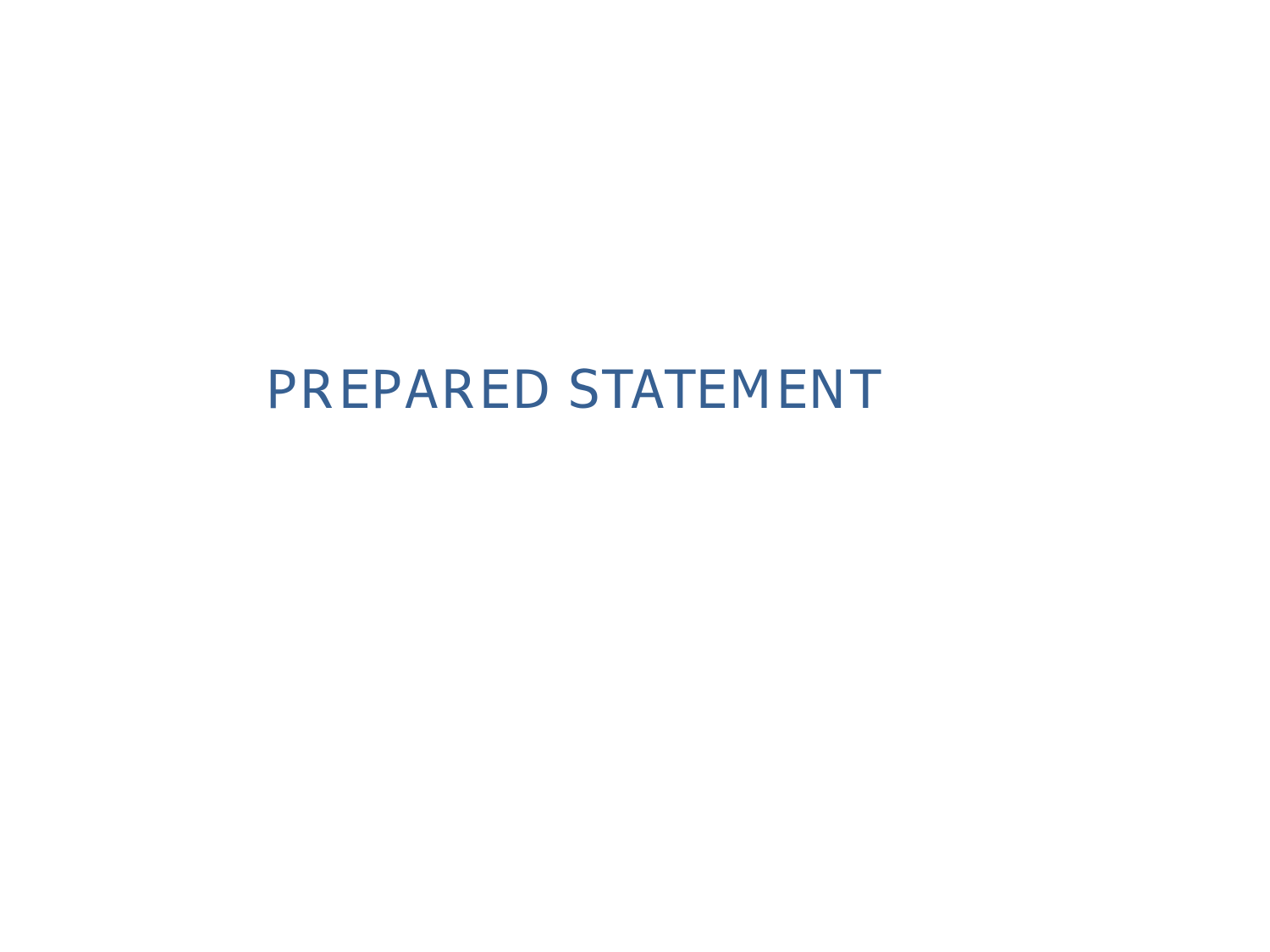

# Prepared statement
41
2014 © EPAM Systems, RD Dep.